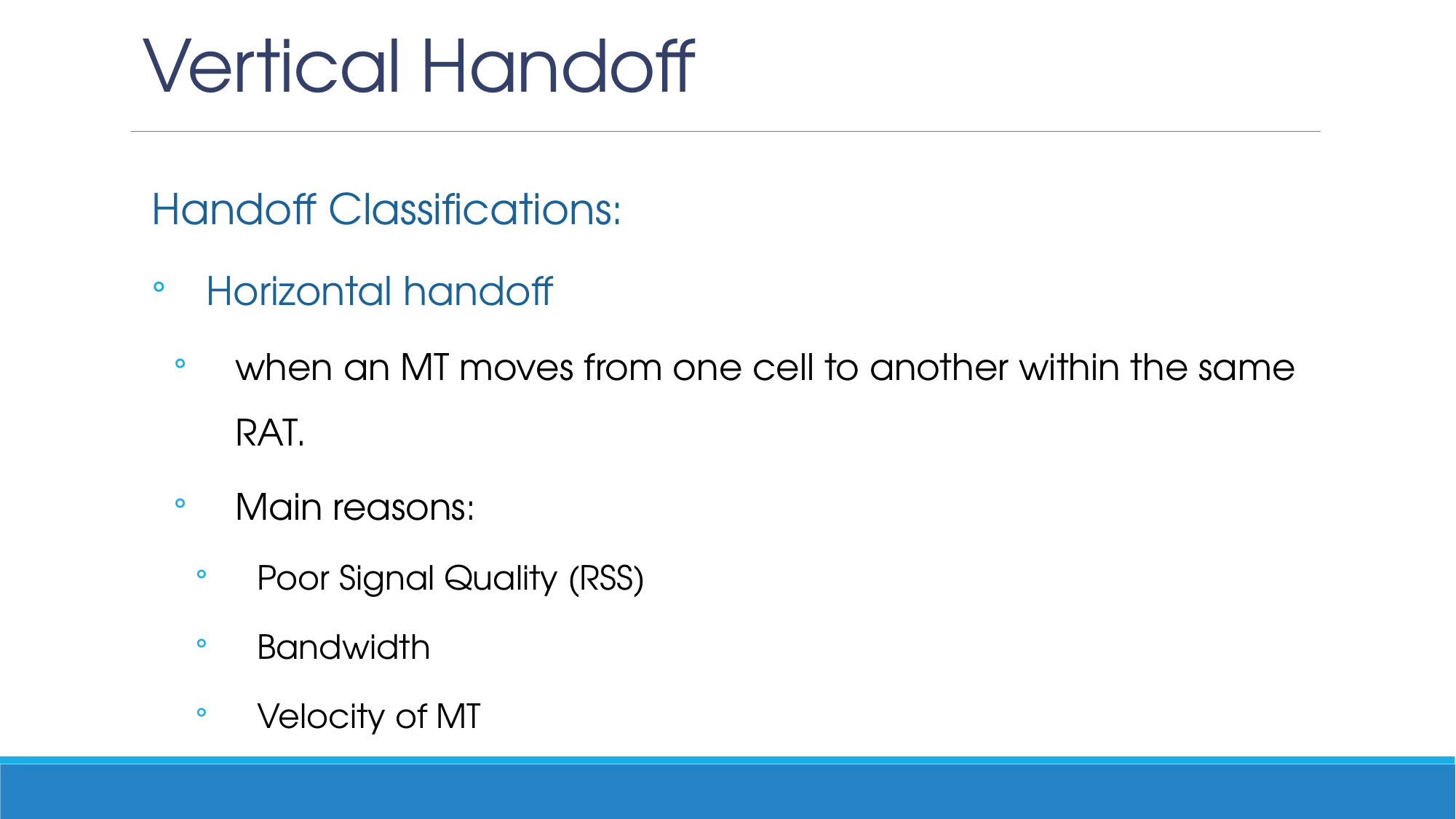

# Vertical Handoff
Handoff Classifications:
Horizontal handoff
when an MT moves from one cell to another within the same RAT.
Main reasons:
Poor Signal Quality (RSS)
Bandwidth
Velocity of MT